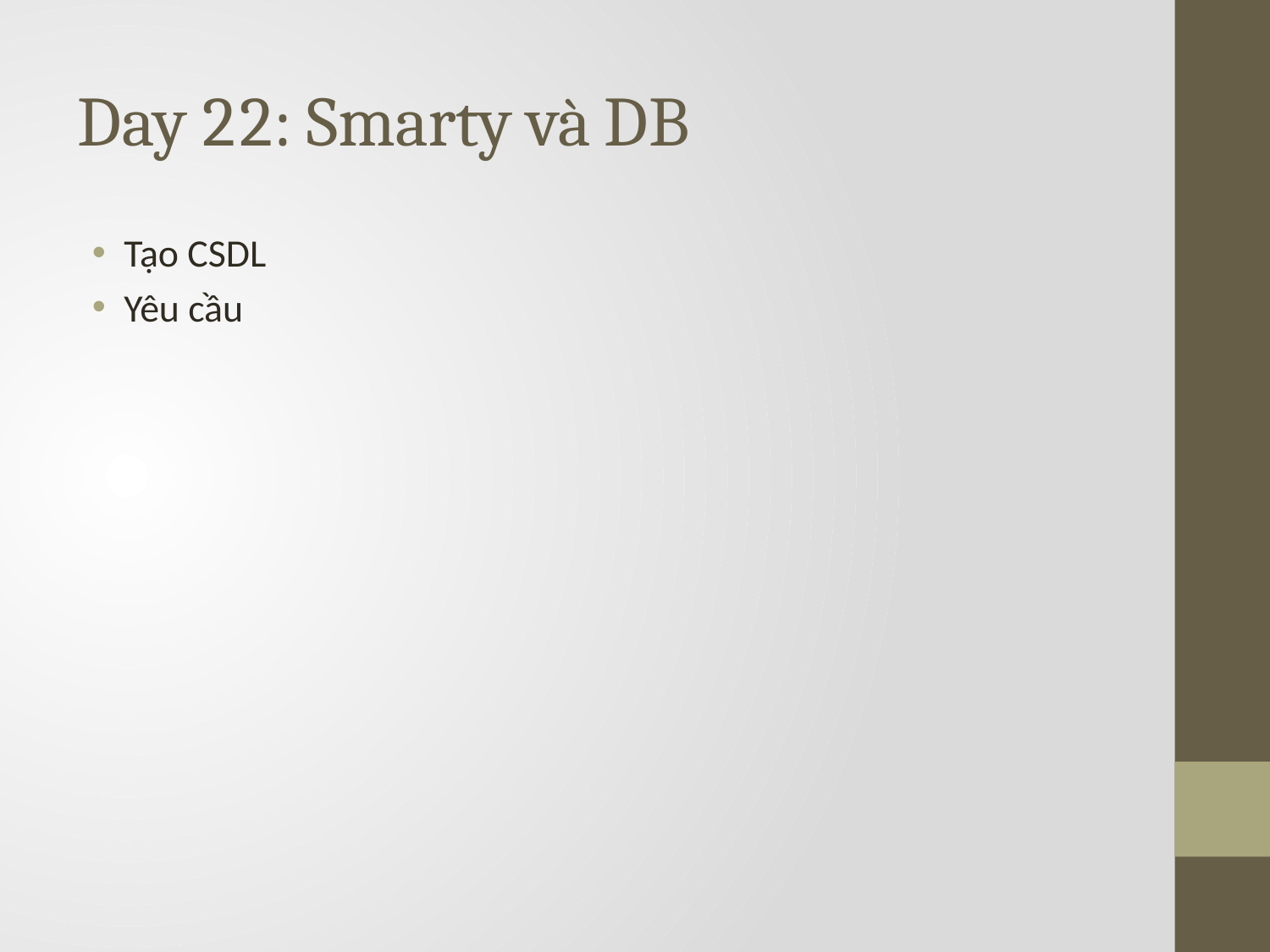

# Day 22: Smarty và DB
Tạo CSDL
Yêu cầu